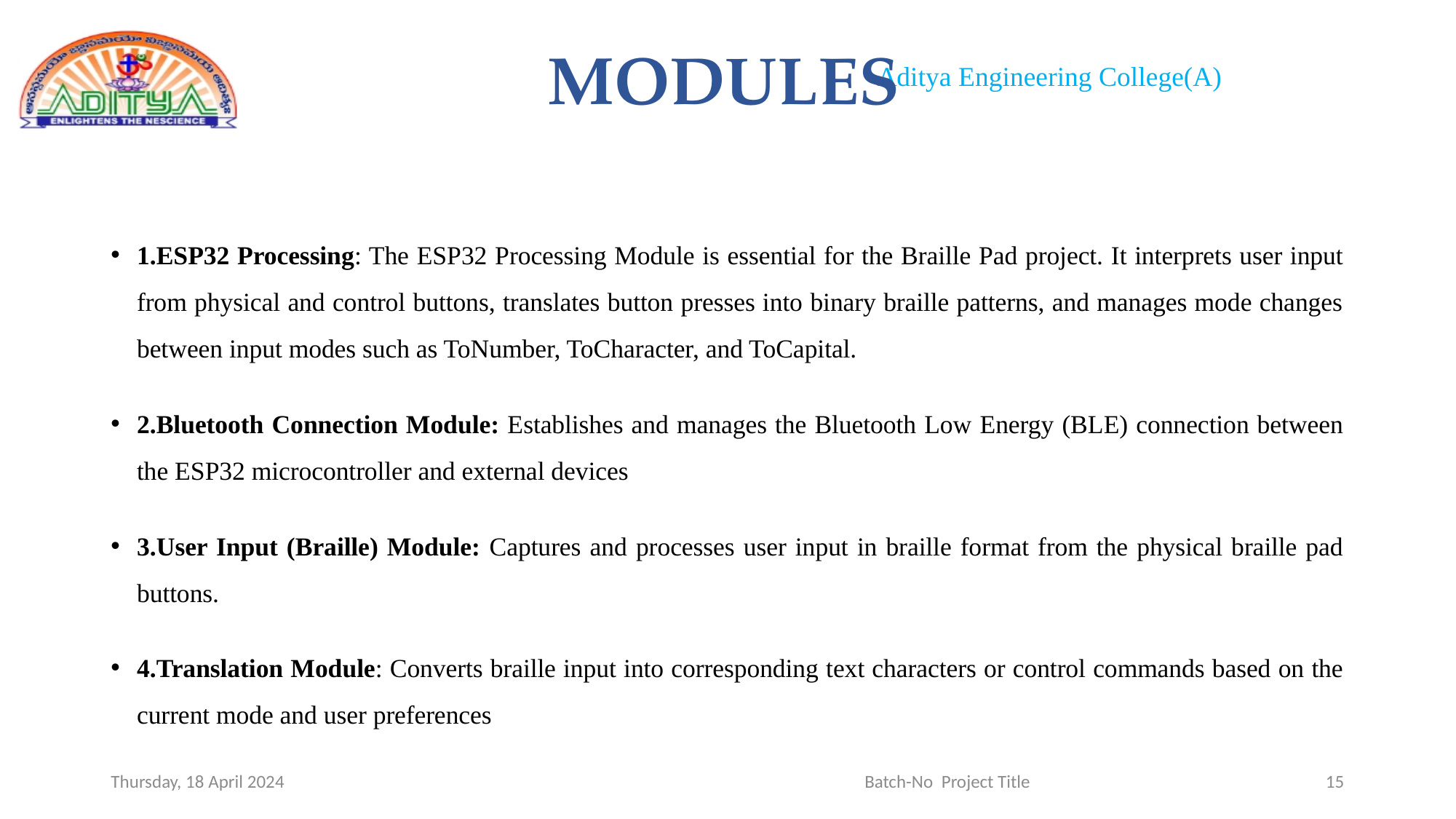

# MODULES
1.ESP32 Processing: The ESP32 Processing Module is essential for the Braille Pad project. It interprets user input from physical and control buttons, translates button presses into binary braille patterns, and manages mode changes between input modes such as ToNumber, ToCharacter, and ToCapital.
2.Bluetooth Connection Module: Establishes and manages the Bluetooth Low Energy (BLE) connection between the ESP32 microcontroller and external devices
3.User Input (Braille) Module: Captures and processes user input in braille format from the physical braille pad buttons.
4.Translation Module: Converts braille input into corresponding text characters or control commands based on the current mode and user preferences
Thursday, 18 April 2024
15
Batch-No  Project Title